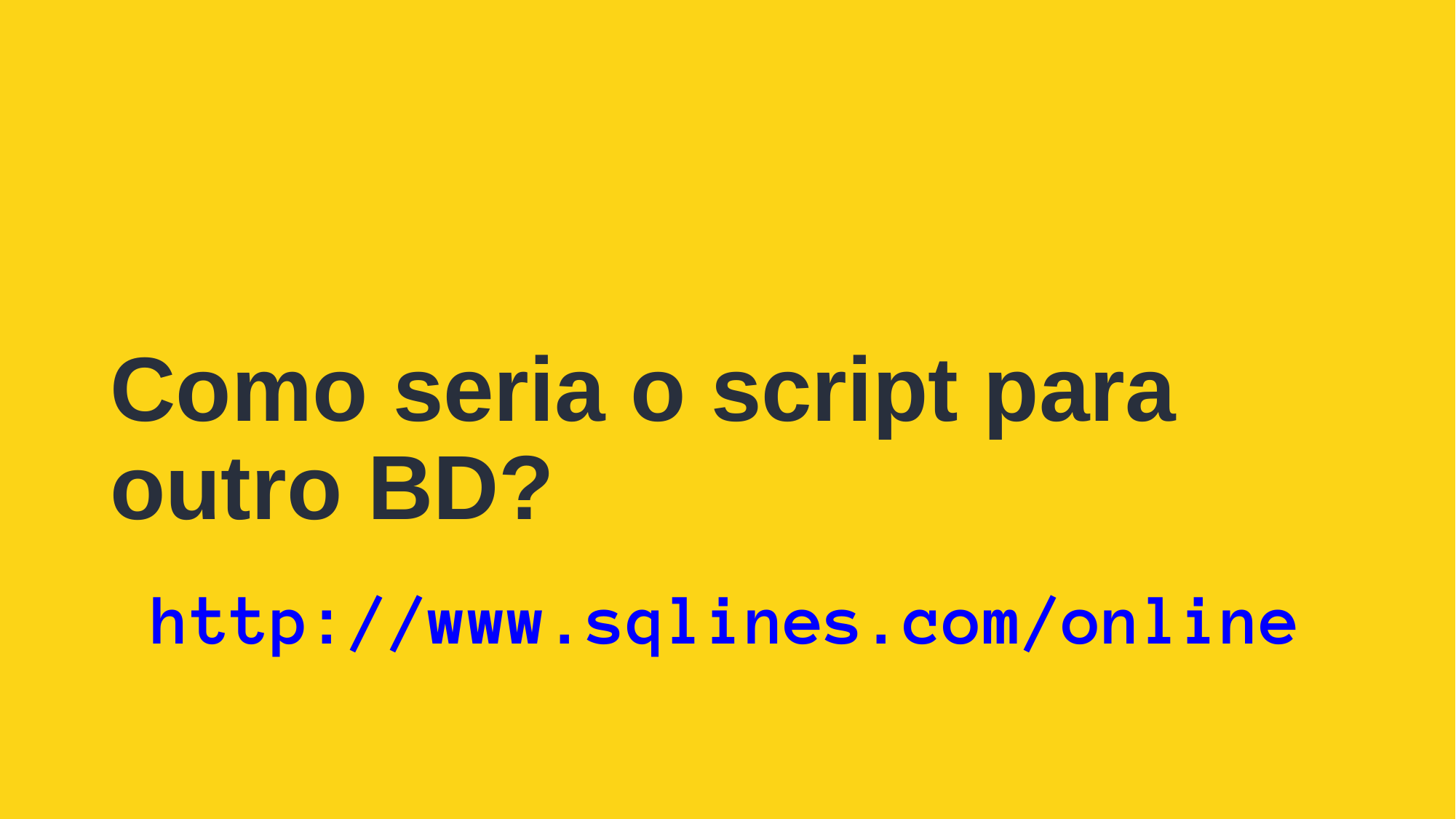

# Como seria o script para outro BD?
http://www.sqlines.com/online